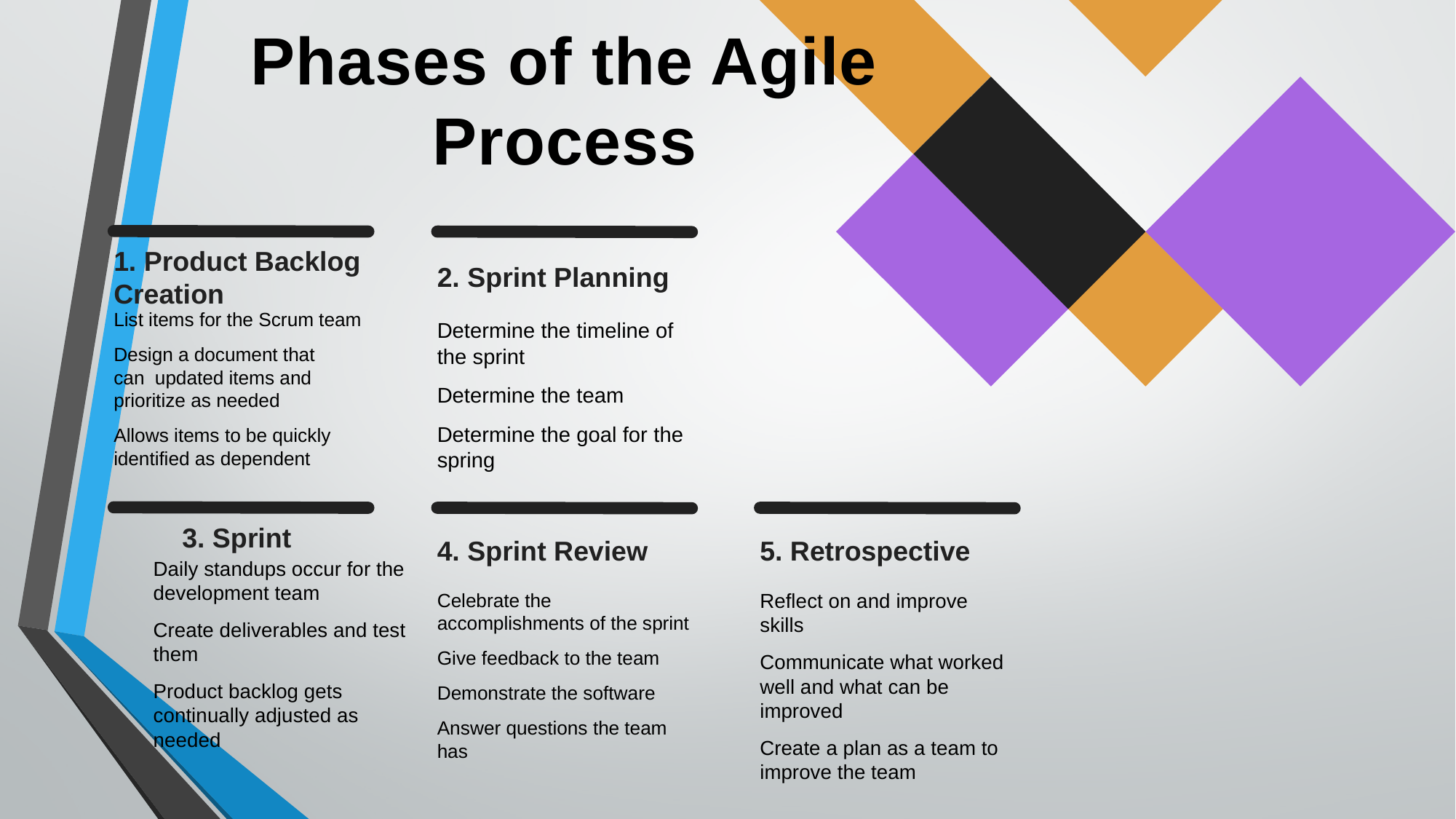

# Phases of the Agile Process
1. Product Backlog Creation
2. Sprint Planning
List items for the Scrum team
Design a document that can  updated items and prioritize as needed
Allows items to be quickly identified as dependent
Determine the timeline of the sprint
Determine the team
Determine the goal for the spring
3. Sprint
4. Sprint Review
5. Retrospective
Daily standups occur for the development team
Create deliverables and test them
Product backlog gets continually adjusted as needed

Celebrate the accomplishments of the sprint
Give feedback to the team
Demonstrate the software
Answer questions the team has
Reflect on and improve skills
Communicate what worked well and what can be improved
Create a plan as a team to improve the team